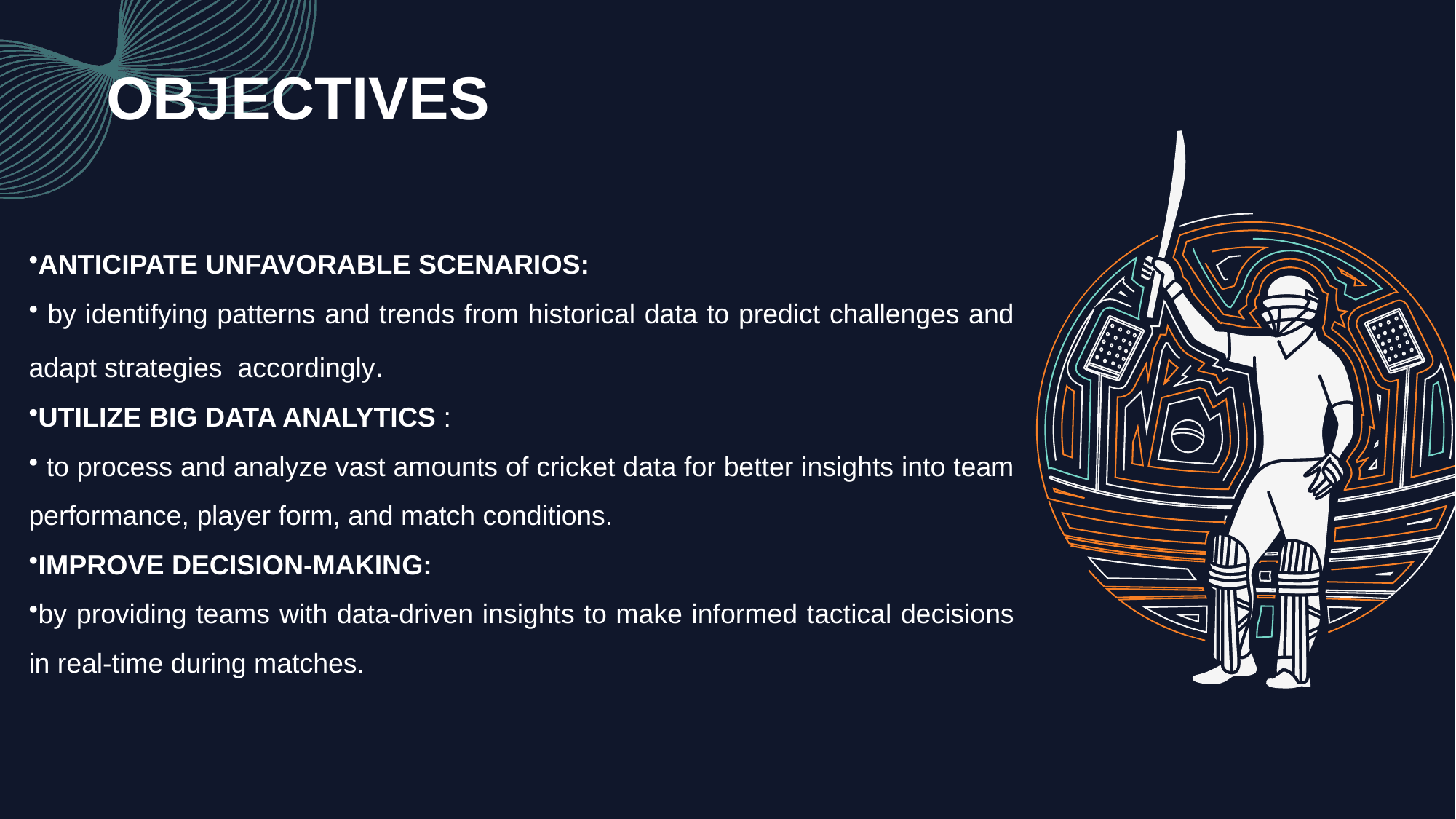

# OBJECTIVES

ANTICIPATE UNFAVORABLE SCENARIOS:
 by identifying patterns and trends from historical data to predict challenges and adapt strategies  accordingly.
UTILIZE BIG DATA ANALYTICS :
 to process and analyze vast amounts of cricket data for better insights into team performance, player form, and match conditions.
IMPROVE DECISION-MAKING:
by providing teams with data-driven insights to make informed tactical decisions in real-time during matches.